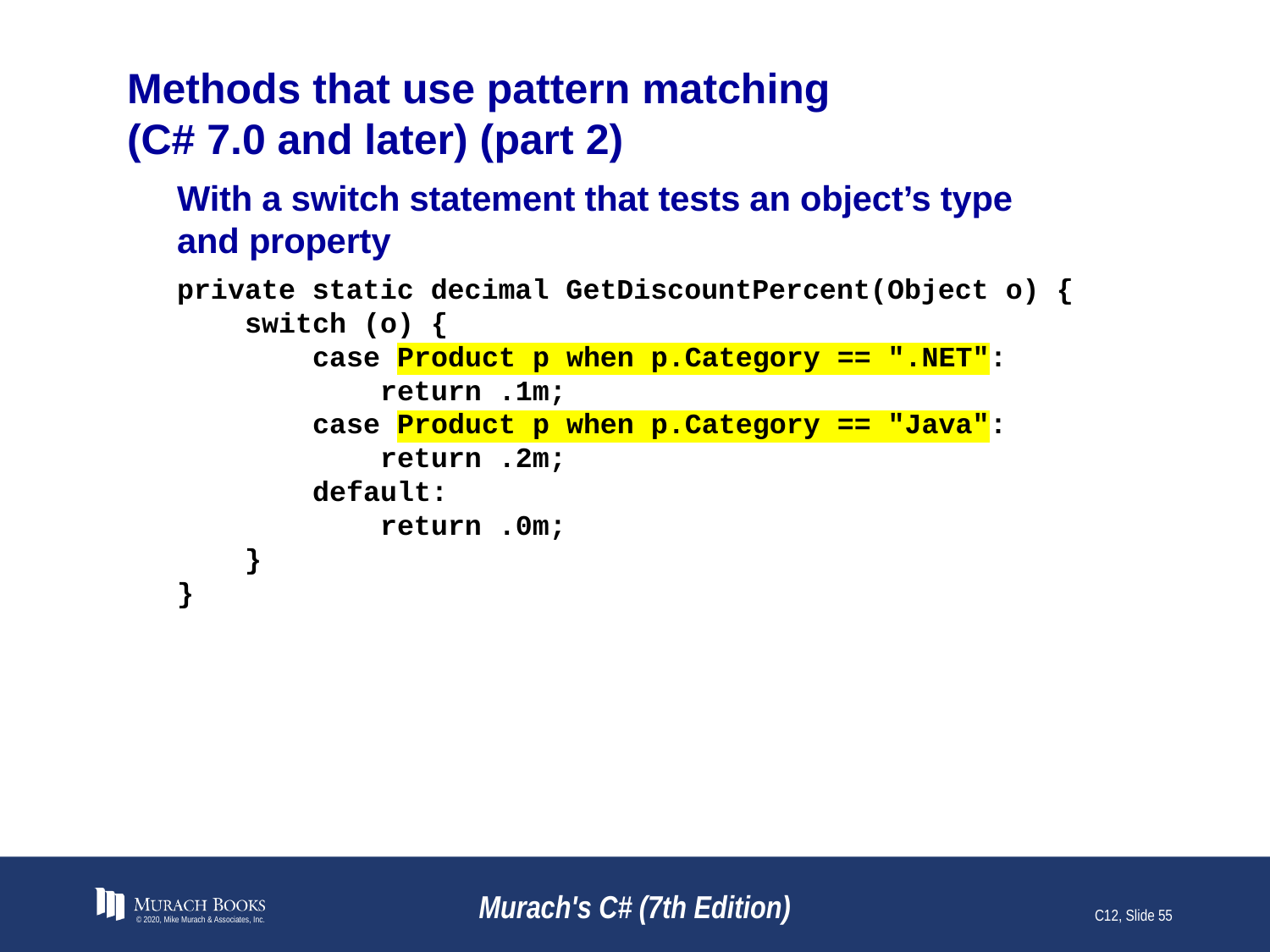

# Methods that use pattern matching (C# 7.0 and later) (part 2)
With a switch statement that tests an object’s type
and property
private static decimal GetDiscountPercent(Object o) {
    switch (o) {
        case Product p when p.Category == ".NET":
            return .1m;
        case Product p when p.Category == "Java":
            return .2m;
        default:
            return .0m;
    }
}

© 2020, Mike Murach & Associates, Inc.
Murach's C# (7th Edition)

C12, Slide 55